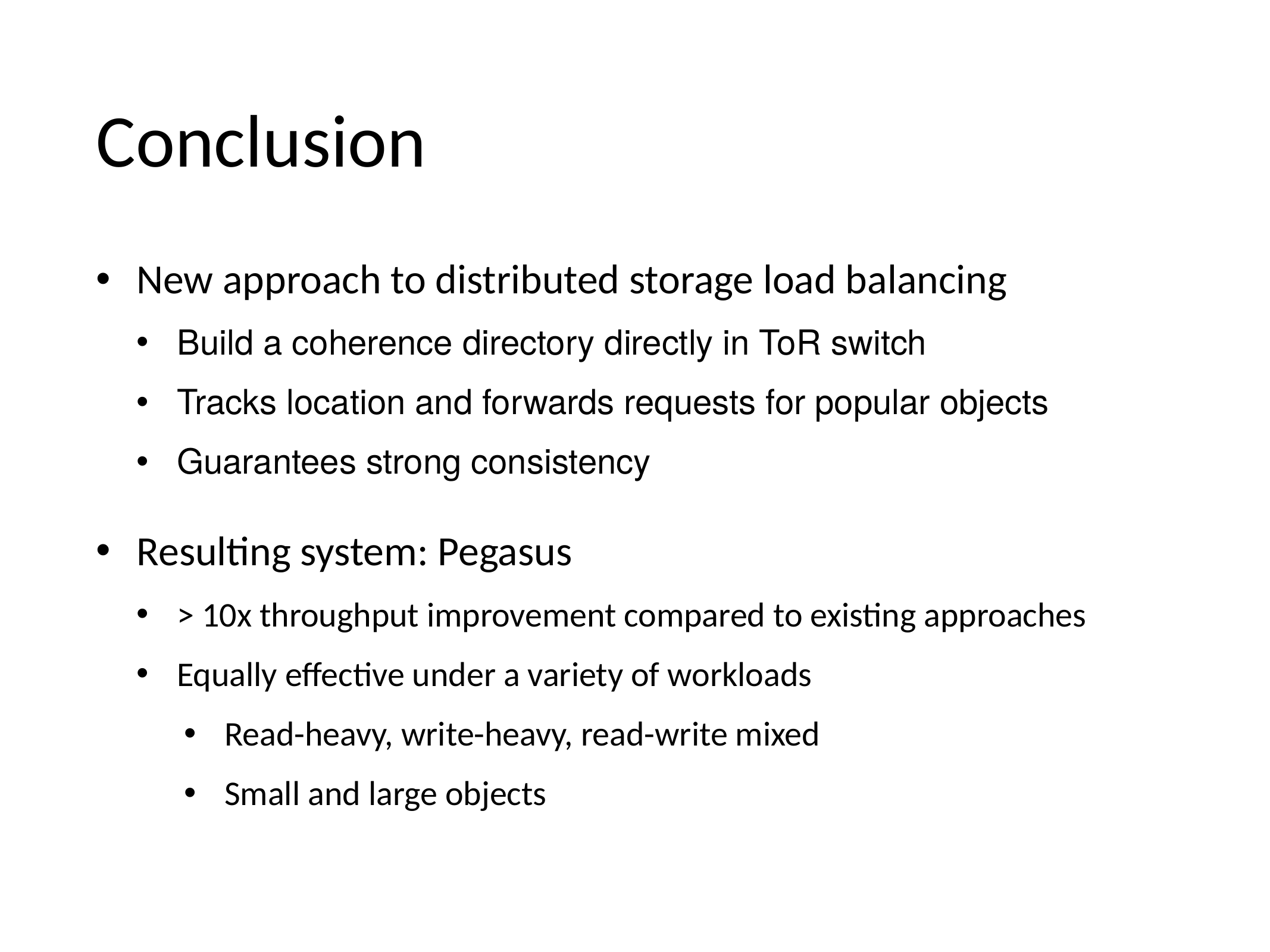

# Conclusion
New approach to distributed storage load balancing
Build a coherence directory directly in ToR switch
Tracks location and forwards requests for popular objects
Guarantees strong consistency
Resulting system: Pegasus
> 10x throughput improvement compared to existing approaches
Equally effective under a variety of workloads
Read-heavy, write-heavy, read-write mixed
Small and large objects